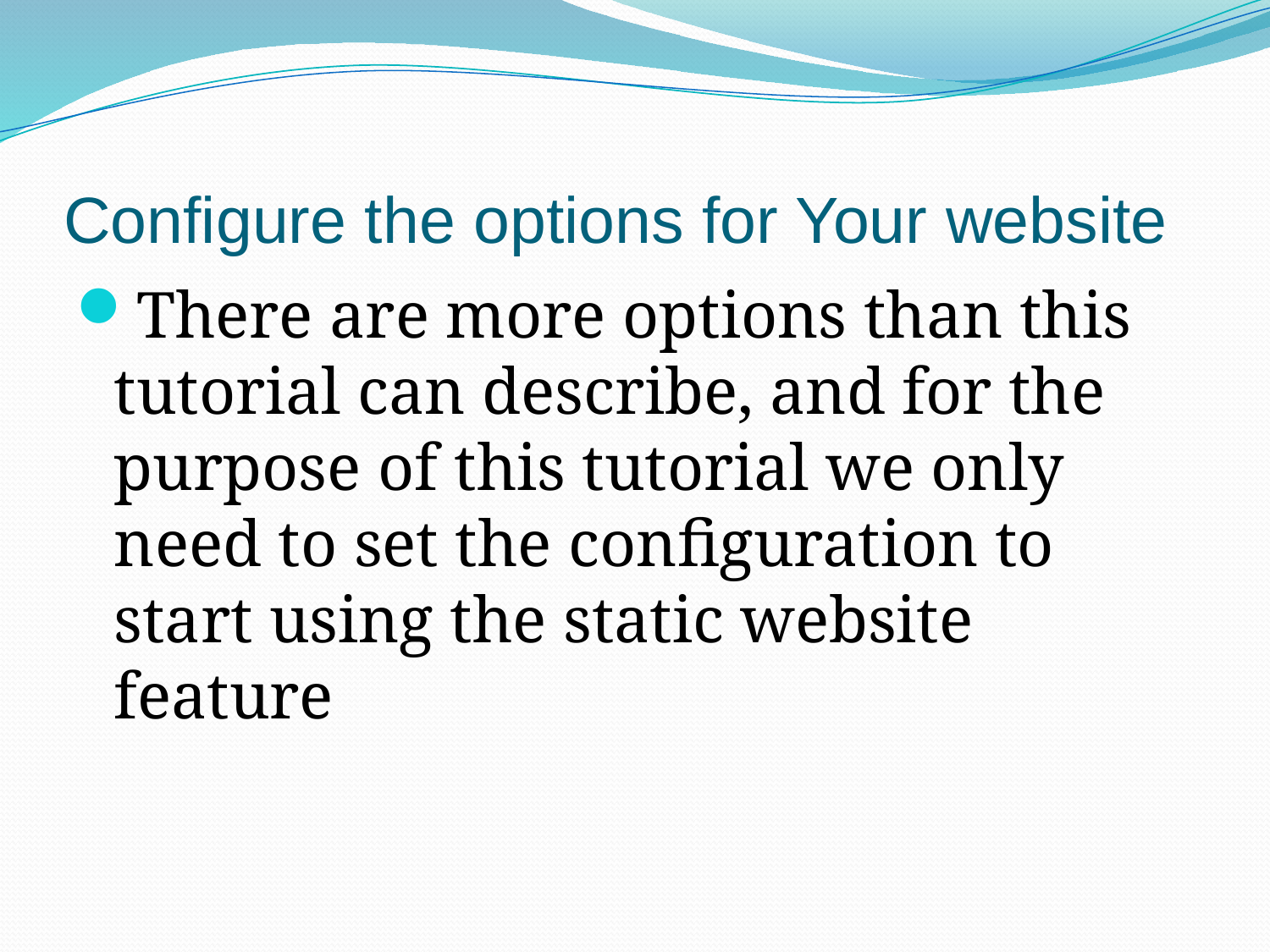

# Configure the options for Your website
There are more options than this tutorial can describe, and for the purpose of this tutorial we only need to set the configuration to start using the static website feature